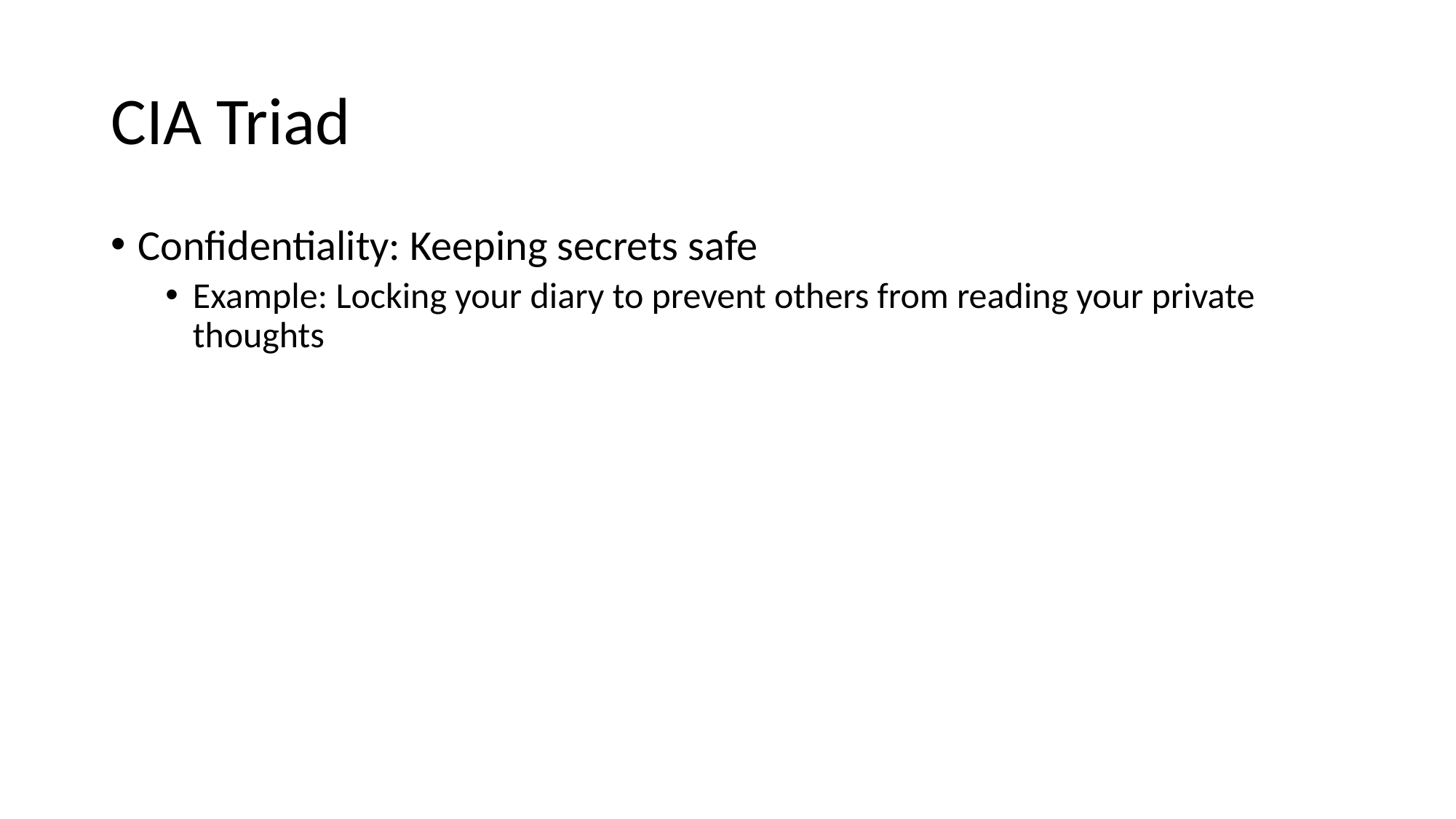

# CIA Triad
Confidentiality: Keeping secrets safe
Example: Locking your diary to prevent others from reading your private thoughts